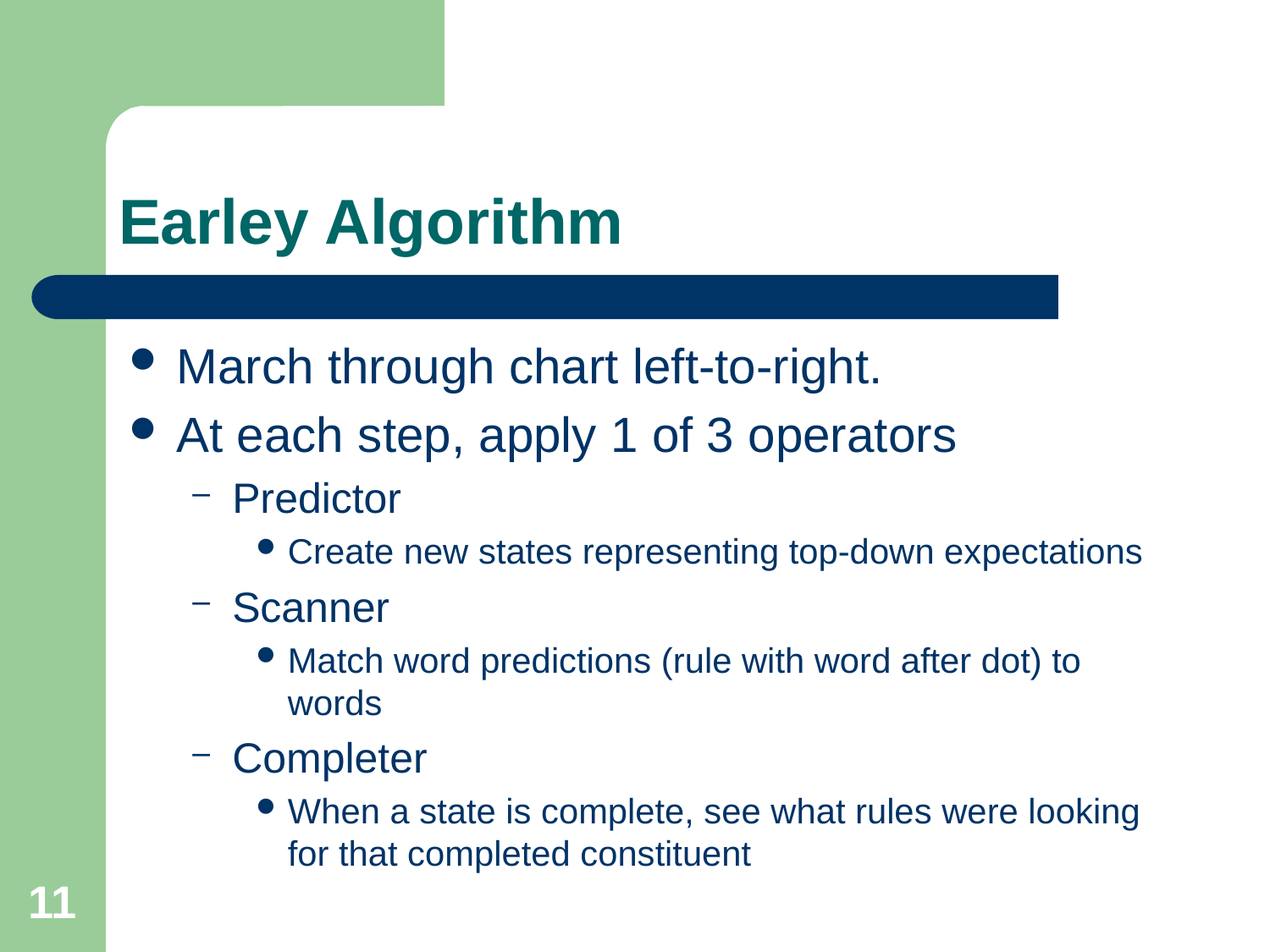

# Earley Algorithm
March through chart left-to-right.
At each step, apply 1 of 3 operators
Predictor
Create new states representing top-down expectations
Scanner
Match word predictions (rule with word after dot) to words
Completer
When a state is complete, see what rules were looking for that completed constituent
11